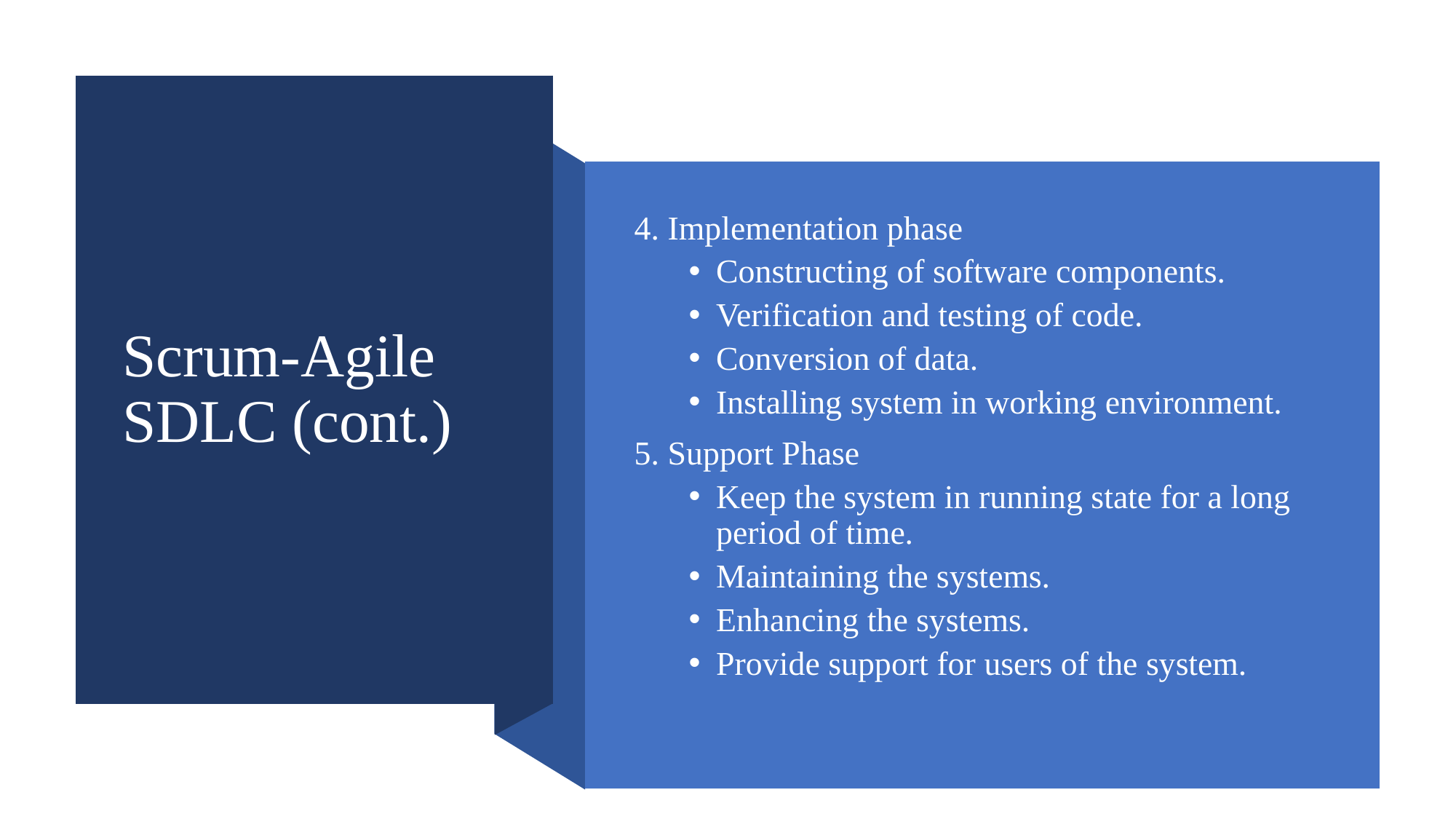

# Scrum-Agile SDLC (cont.)

4. Implementation phase
Constructing of software components.
Verification and testing of code.
Conversion of data.
Installing system in working environment.
5. Support Phase
Keep the system in running state for a long period of time.
Maintaining the systems.
Enhancing the systems.
Provide support for users of the system.